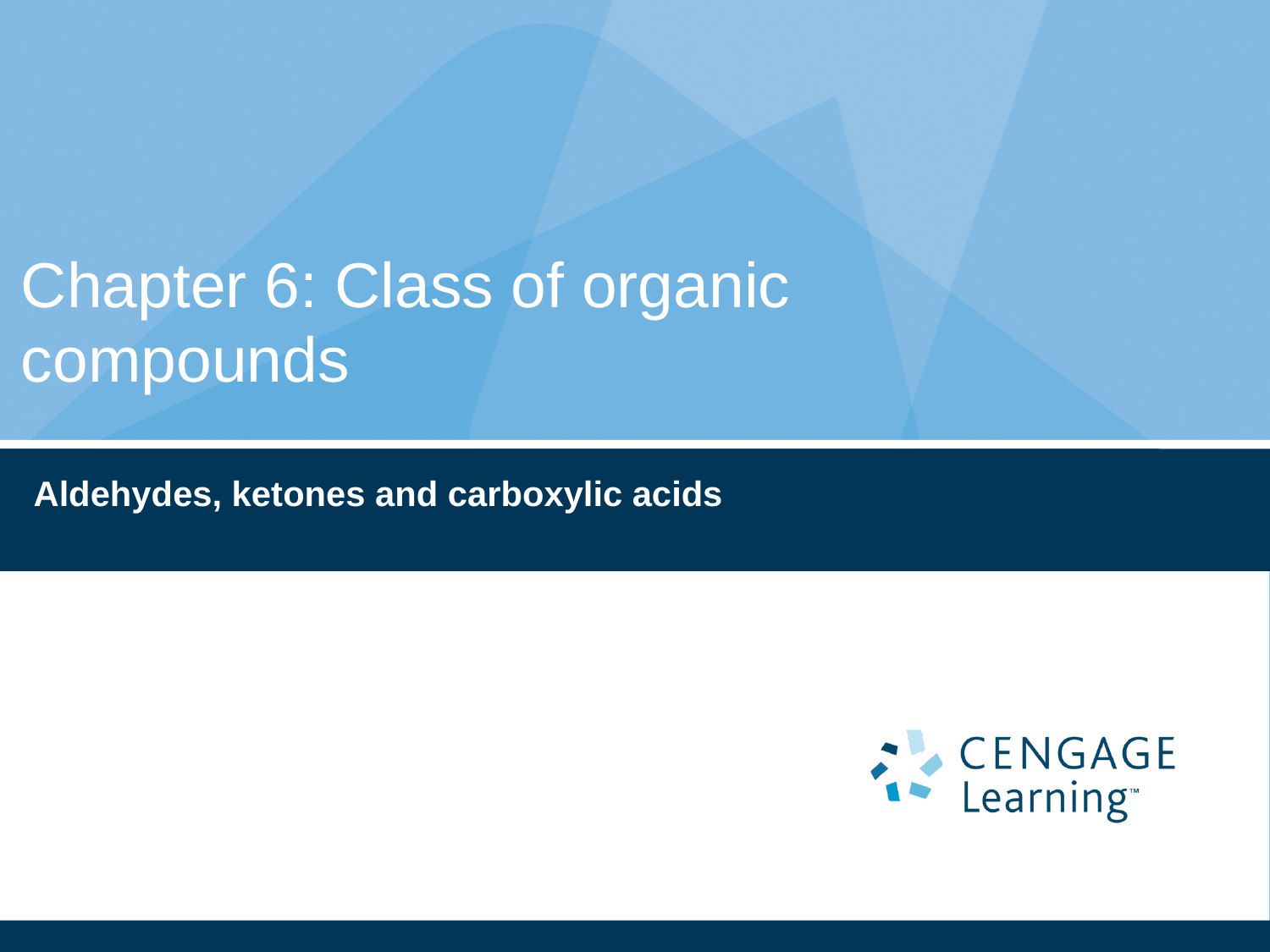

# Chapter 6: Class of organic compounds
Aldehydes, ketones and carboxylic acids